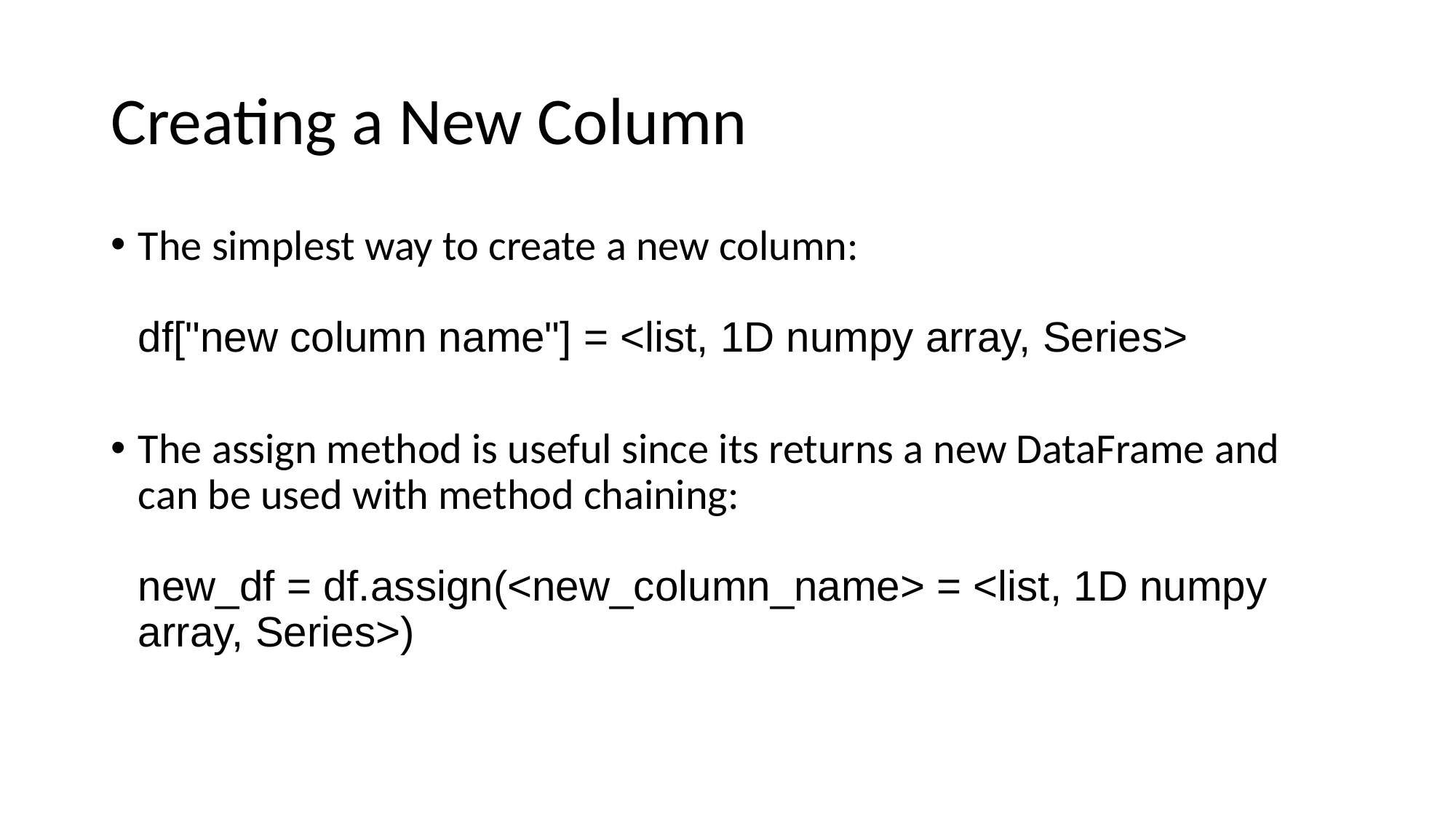

# Creating a New Column
The simplest way to create a new column:
df["new column name"] = <list, 1D numpy array, Series>
The assign method is useful since its returns a new DataFrame and can be used with method chaining:
new_df = df.assign(<new_column_name> = <list, 1D numpy array, Series>)